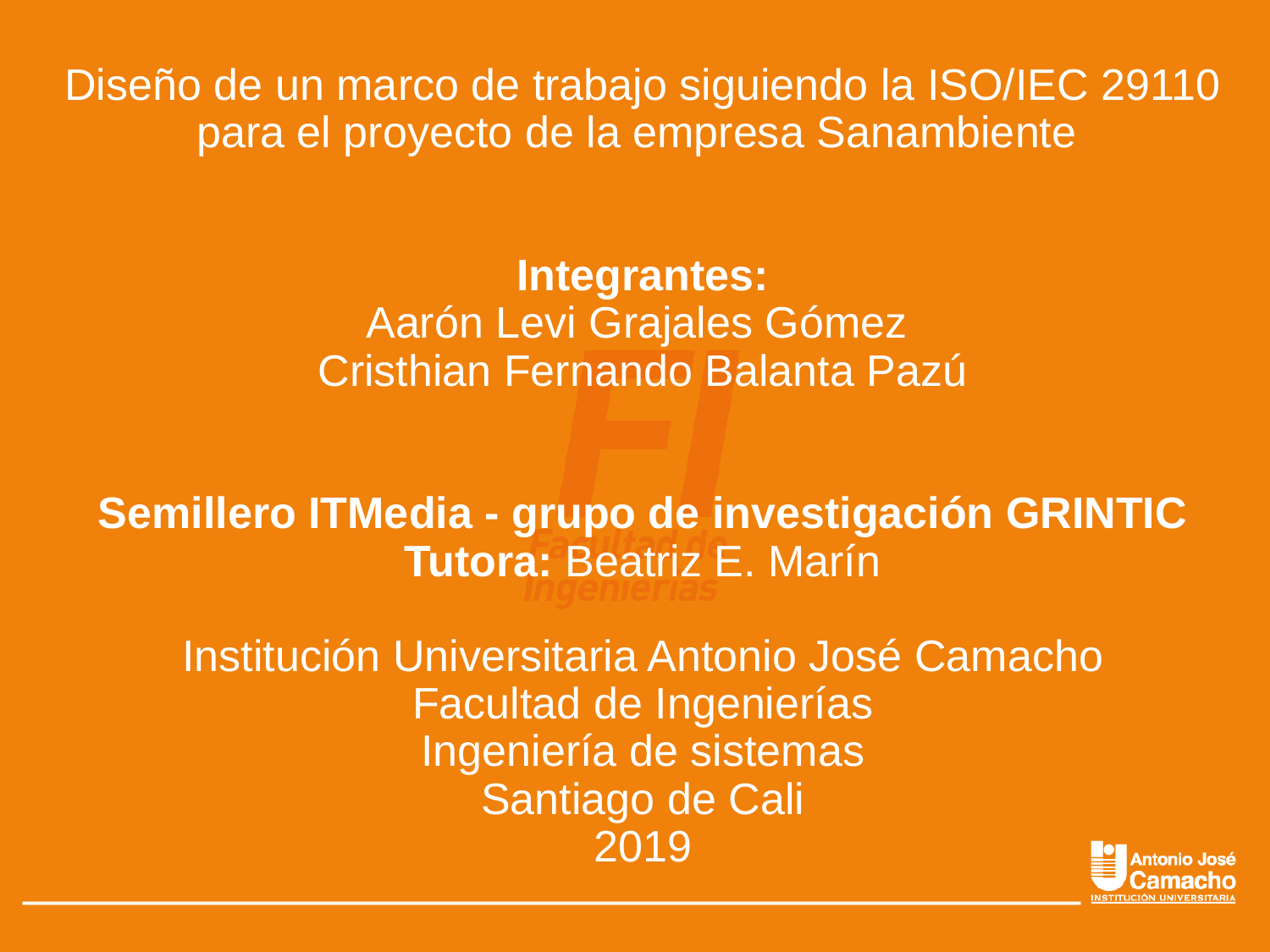

# Diseño de un marco de trabajo siguiendo la ISO/IEC 29110 para el proyecto de la empresa Sanambiente Integrantes: Aarón Levi Grajales Gómez Cristhian Fernando Balanta Pazú Semillero ITMedia - grupo de investigación GRINTIC Tutora: Beatriz E. Marín Institución Universitaria Antonio José Camacho Facultad de Ingenierías Ingeniería de sistemas Santiago de Cali 2019